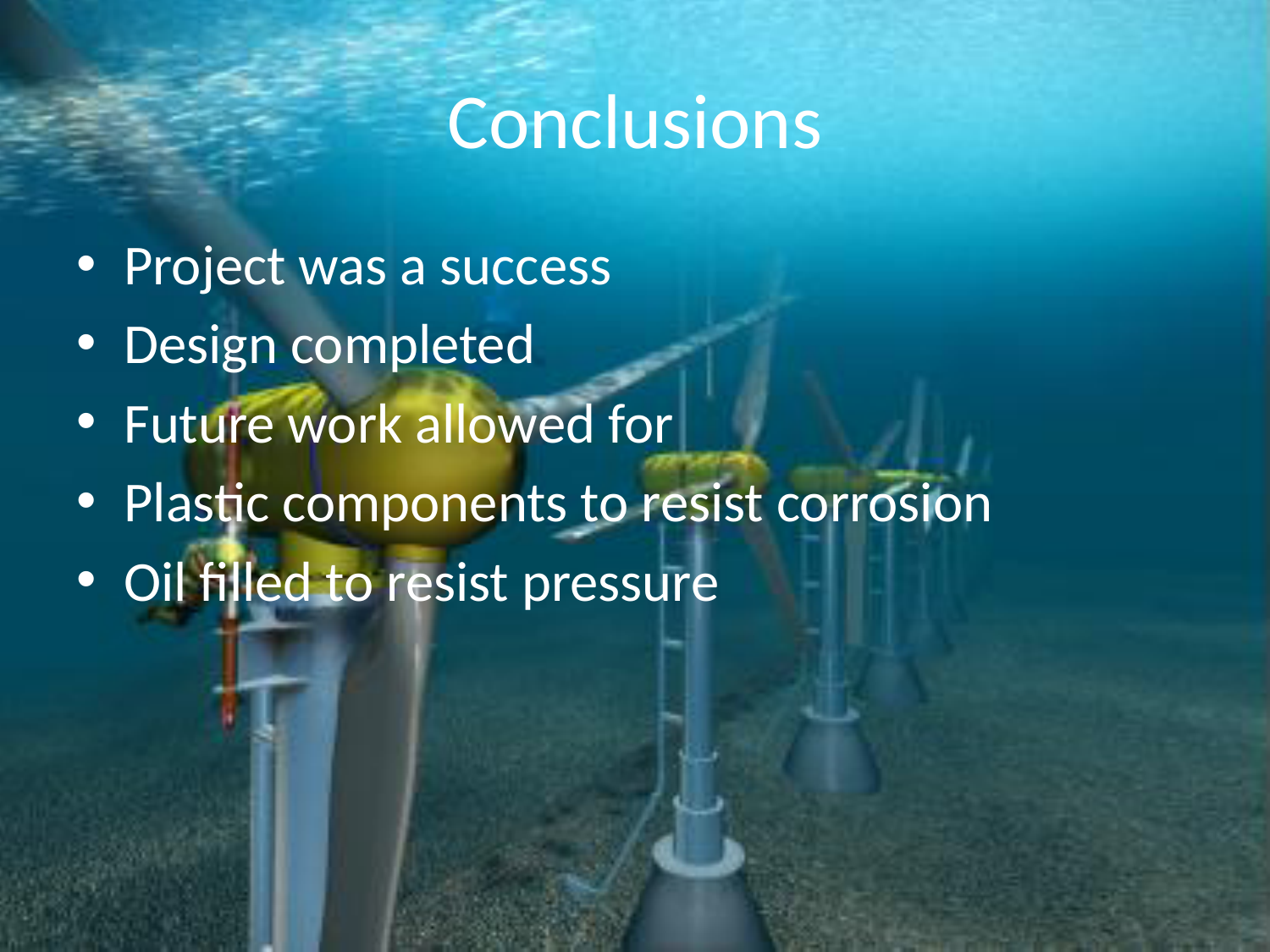

# Conclusions
Project was a success
Design completed
Future work allowed for
Plastic components to resist corrosion
Oil filled to resist pressure